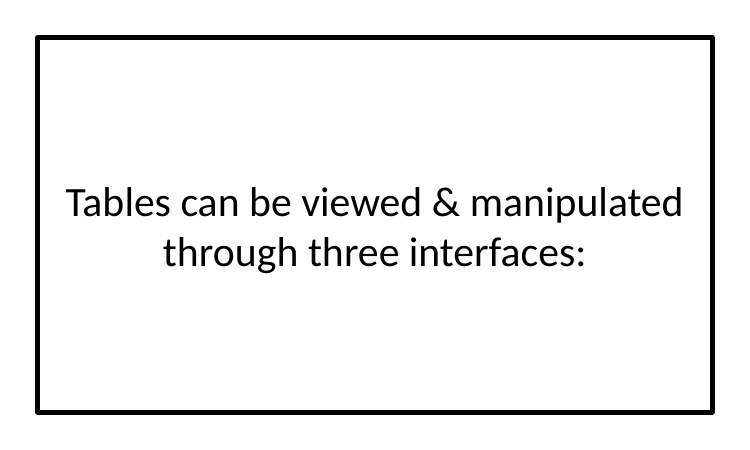

Tables can be viewed & manipulated through three interfaces: